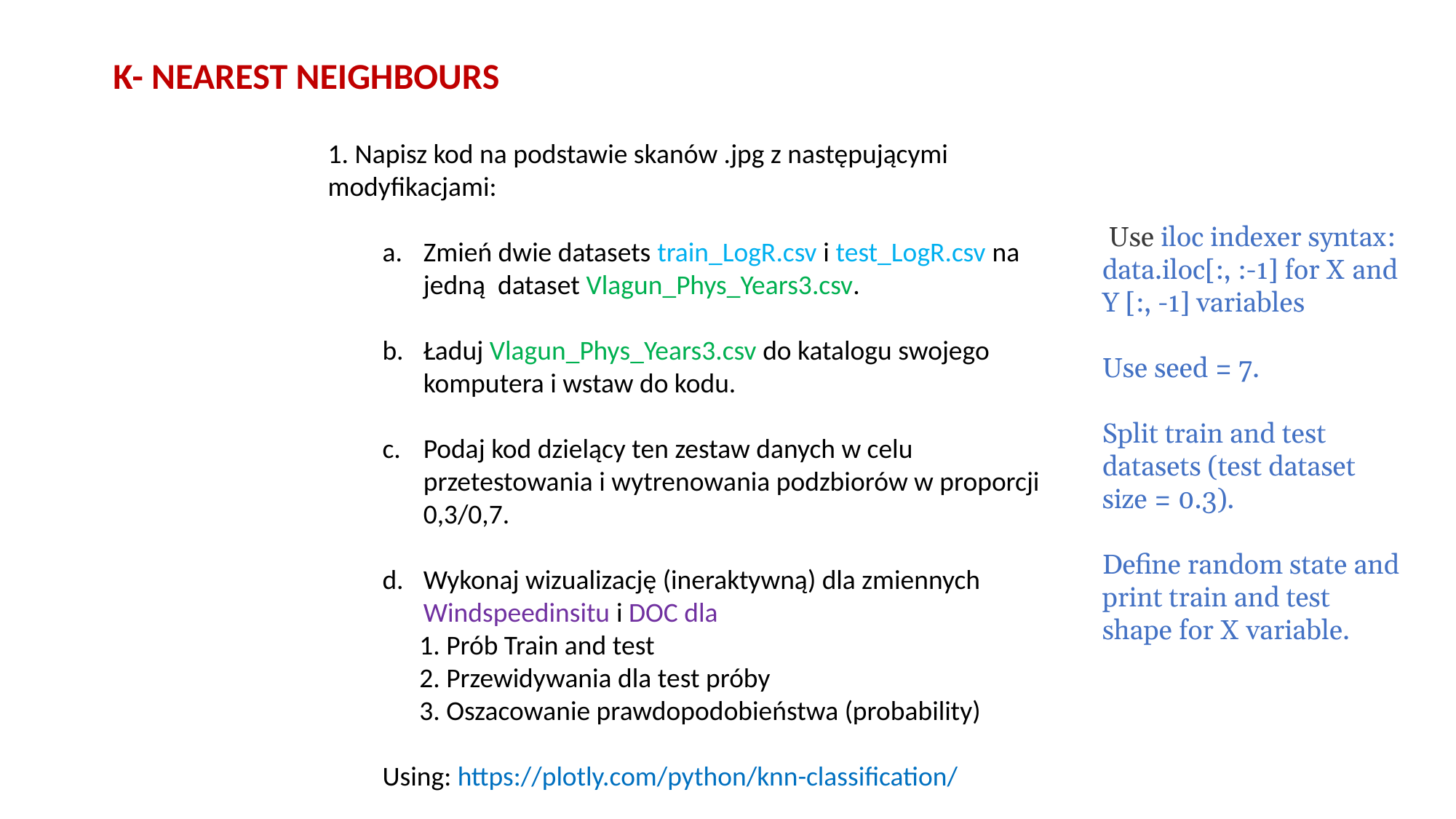

K- NEAREST NEIGHBOURS
1. Napisz kod na podstawie skanów .jpg z następującymi modyfikacjami:

Zmień dwie datasets train_LogR.csv i test_LogR.csv na jedną  dataset Vlagun_Phys_Years3.csv.

Ładuj Vlagun_Phys_Years3.csv do katalogu swojego komputera i wstaw do kodu.

Podaj kod dzielący ten zestaw danych w celu przetestowania i wytrenowania podzbiorów w proporcji 0,3/0,7.

Wykonaj wizualizację (ineraktywną) dla zmiennych Windspeedinsitu i DOC dla
      1. Prób Train and test
      2. Przewidywania dla test próby
      3. Oszacowanie prawdopodobieństwa (probability)

Using: https://plotly.com/python/knn-classification/
 Use iloc indexer syntax: data.iloc[:, :-1] for X and Y [:, -1] variables

Use seed = 7.

Split train and test datasets (test dataset size = 0.3).

Define random state and print train and test shape for X variable.